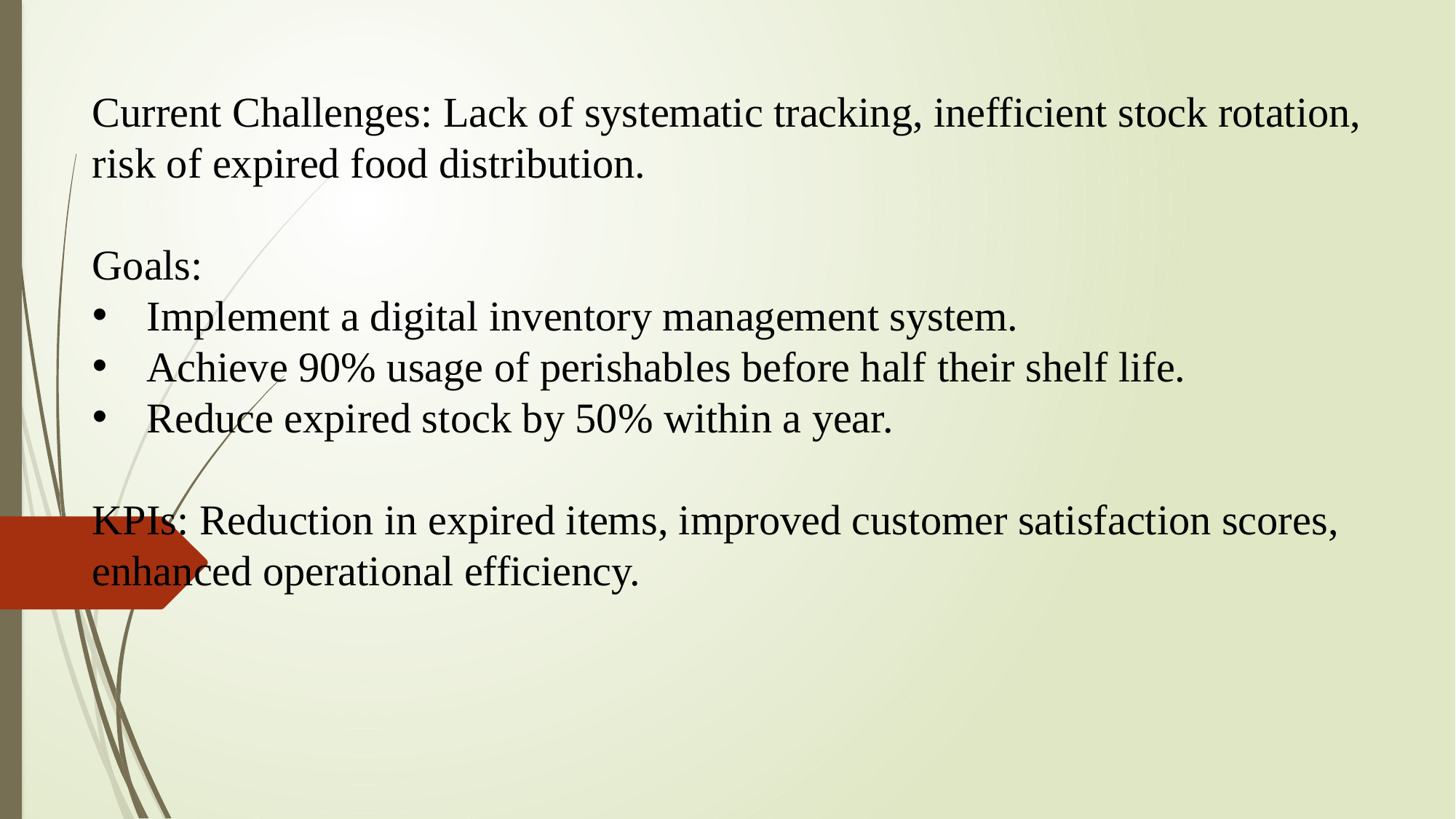

Current Challenges: Lack of systematic tracking, inefficient stock rotation, risk of expired food distribution.

Goals:
Implement a digital inventory management system.
Achieve 90% usage of perishables before half their shelf life.
Reduce expired stock by 50% within a year.

KPIs: Reduction in expired items, improved customer satisfaction scores, enhanced operational efficiency.